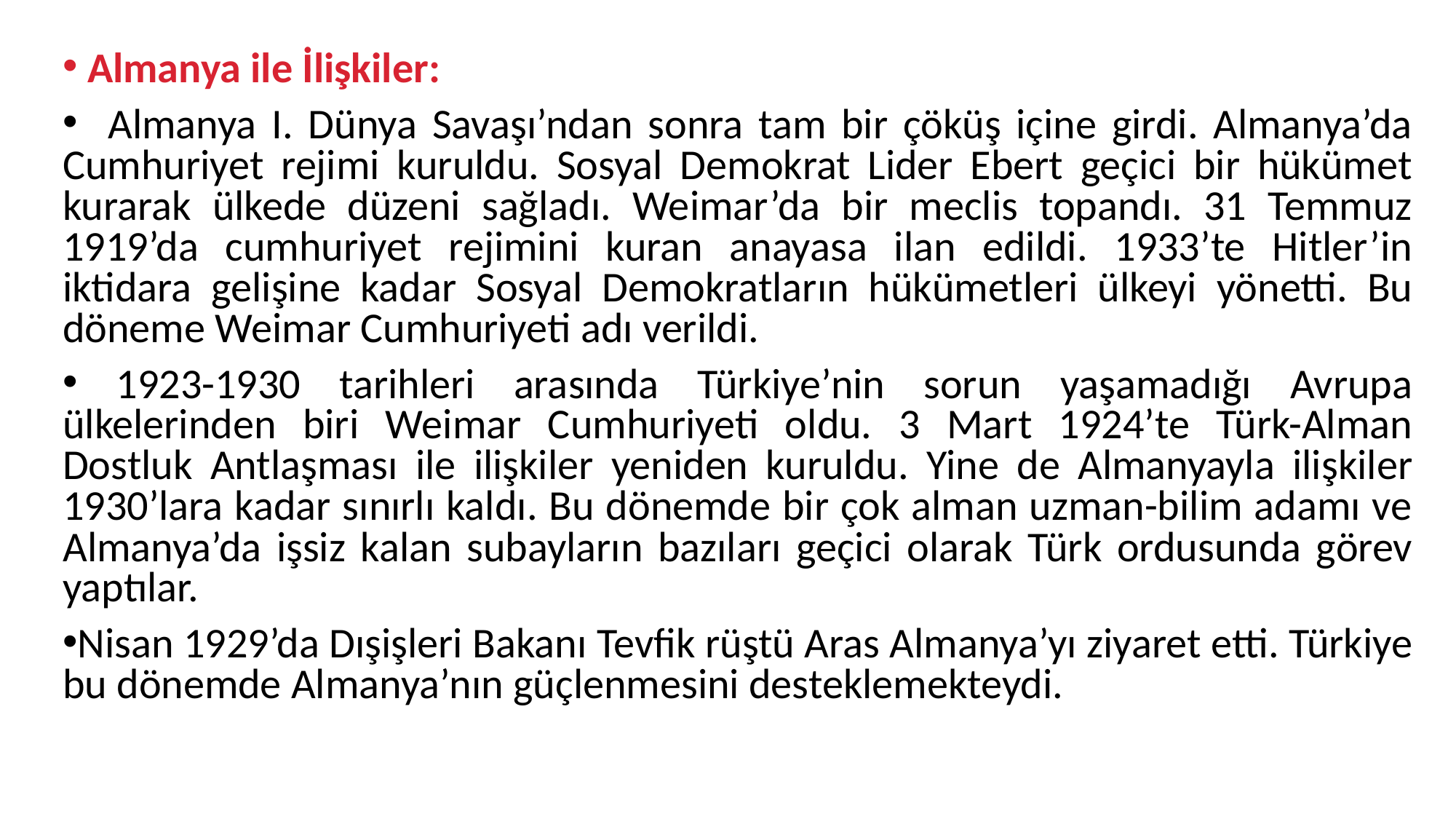

Almanya ile İlişkiler:
  Almanya I. Dünya Savaşı’ndan sonra tam bir çöküş içine girdi. Almanya’da Cumhuriyet rejimi kuruldu. Sosyal Demokrat Lider Ebert geçici bir hükümet kurarak ülkede düzeni sağladı. Weimar’da bir meclis topandı. 31 Temmuz 1919’da cumhuriyet rejimini kuran anayasa ilan edildi. 1933’te Hitler’in iktidara gelişine kadar Sosyal Demokratların hükümetleri ülkeyi yönetti. Bu döneme Weimar Cumhuriyeti adı verildi.
 1923-1930 tarihleri arasında Türkiye’nin sorun yaşamadığı Avrupa ülkelerinden biri Weimar Cumhuriyeti oldu. 3 Mart 1924’te Türk-Alman Dostluk Antlaşması ile ilişkiler yeniden kuruldu. Yine de Almanyayla ilişkiler 1930’lara kadar sınırlı kaldı. Bu dönemde bir çok alman uzman-bilim adamı ve Almanya’da işsiz kalan subayların bazıları geçici olarak Türk ordusunda görev yaptılar.
Nisan 1929’da Dışişleri Bakanı Tevfik rüştü Aras Almanya’yı ziyaret etti. Türkiye bu dönemde Almanya’nın güçlenmesini desteklemekteydi.